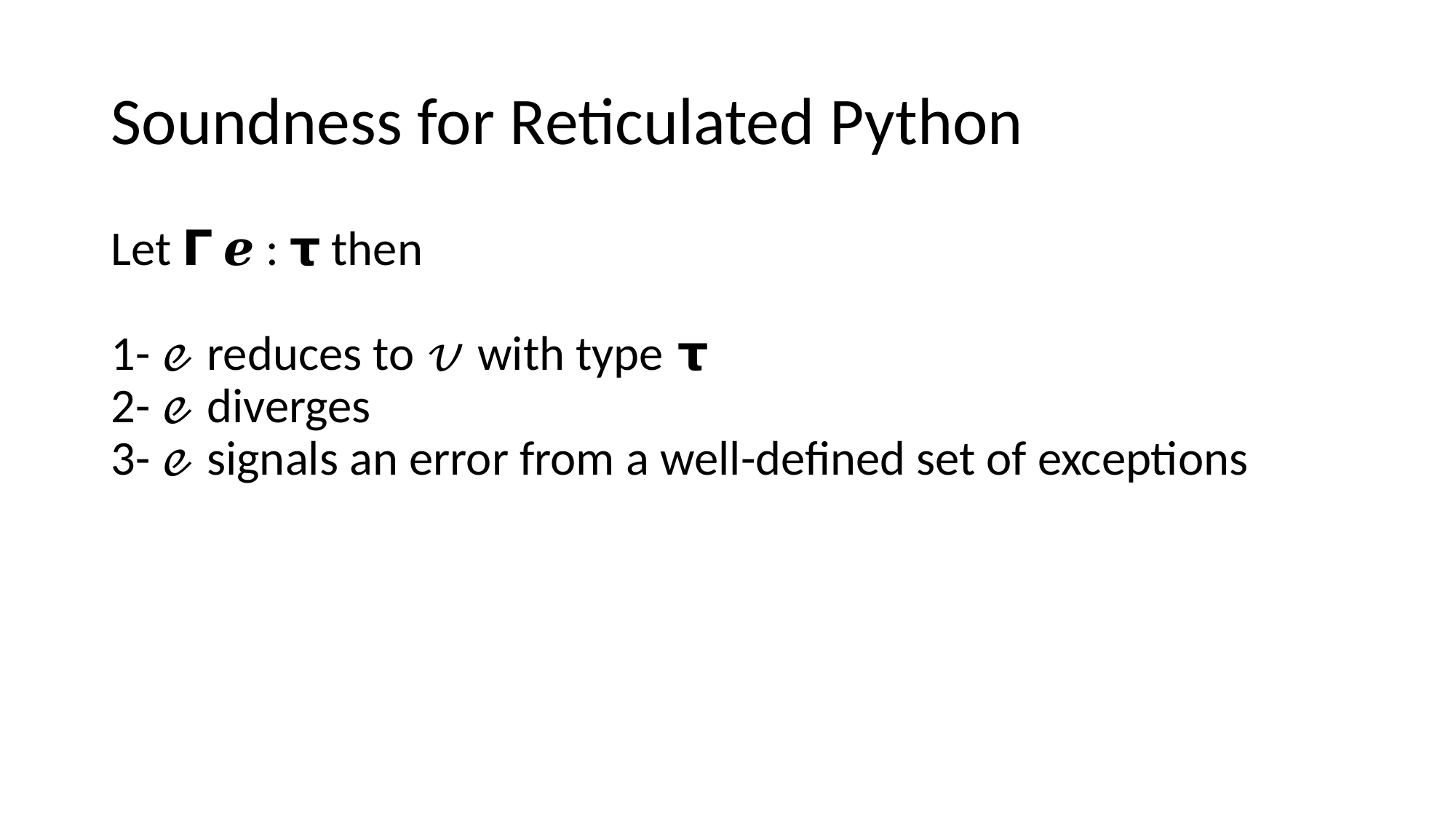

# Soundness for Reticulated Python
Let 𝝘 ℯ : 𝞃 then

1- ℯ reduces to 𝓋 with type 𝞃
2- ℯ diverges
3- ℯ signals an error from a well-defined set of exceptions